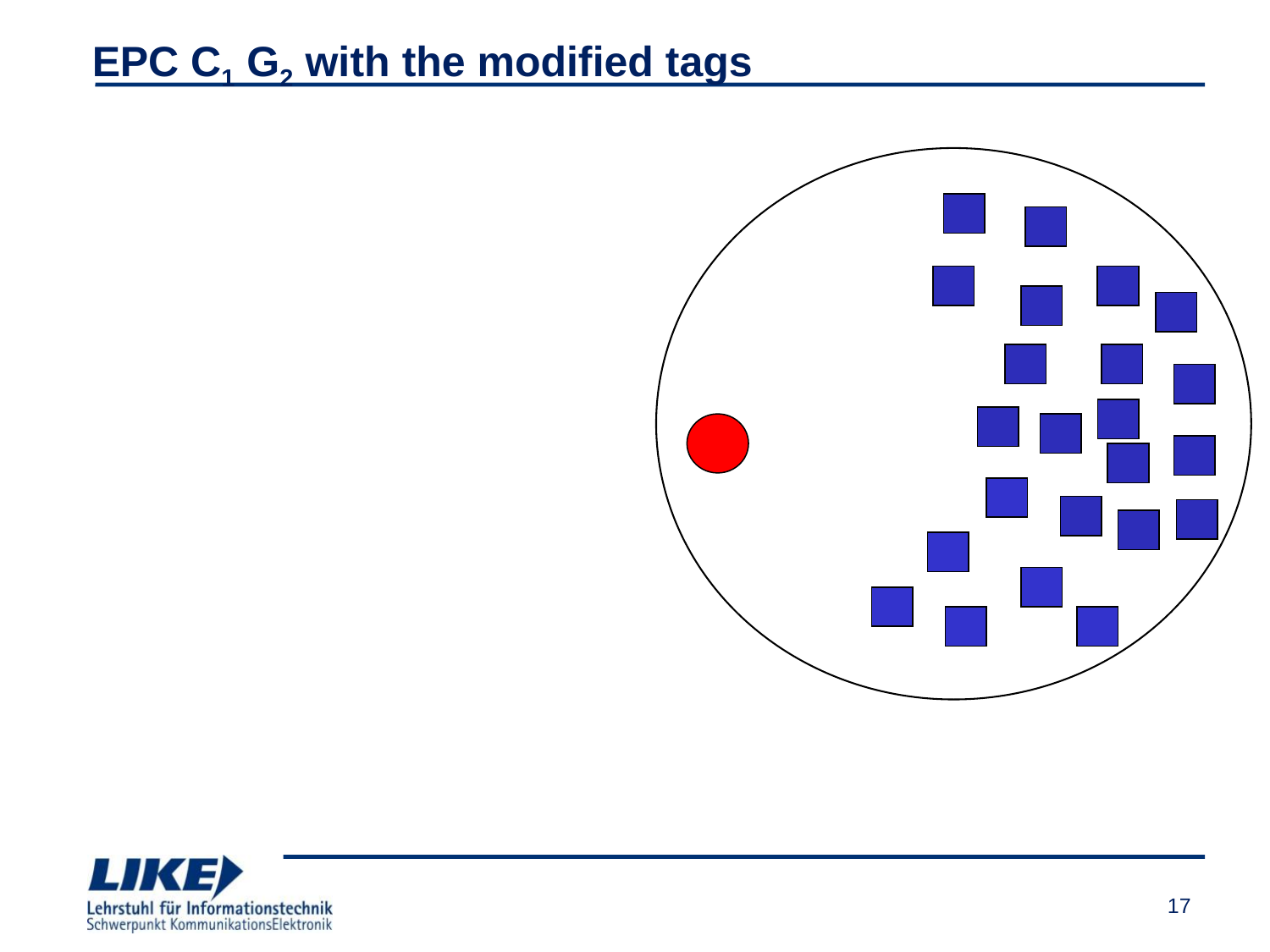

# EPC C1 G2 with the modified tags